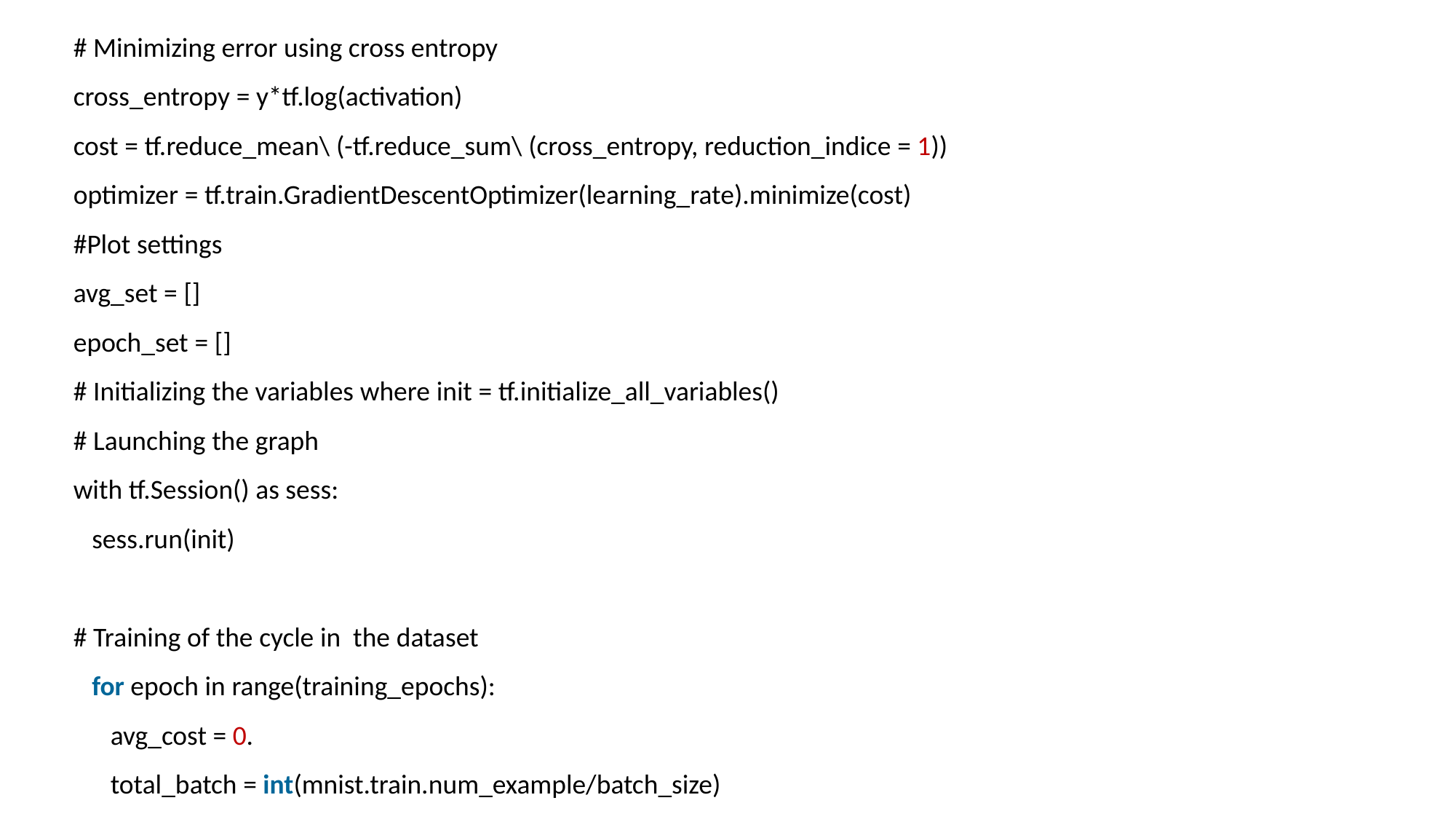

# Minimizing error using cross entropy
cross_entropy = y*tf.log(activation)
cost = tf.reduce_mean\ (-tf.reduce_sum\ (cross_entropy, reduction_indice = 1))
optimizer = tf.train.GradientDescentOptimizer(learning_rate).minimize(cost)
#Plot settings
avg_set = []
epoch_set = []
# Initializing the variables where init = tf.initialize_all_variables()
# Launching the graph
with tf.Session() as sess:
   sess.run(init)

# Training of the cycle in  the dataset
   for epoch in range(training_epochs):
      avg_cost = 0.
      total_batch = int(mnist.train.num_example/batch_size)